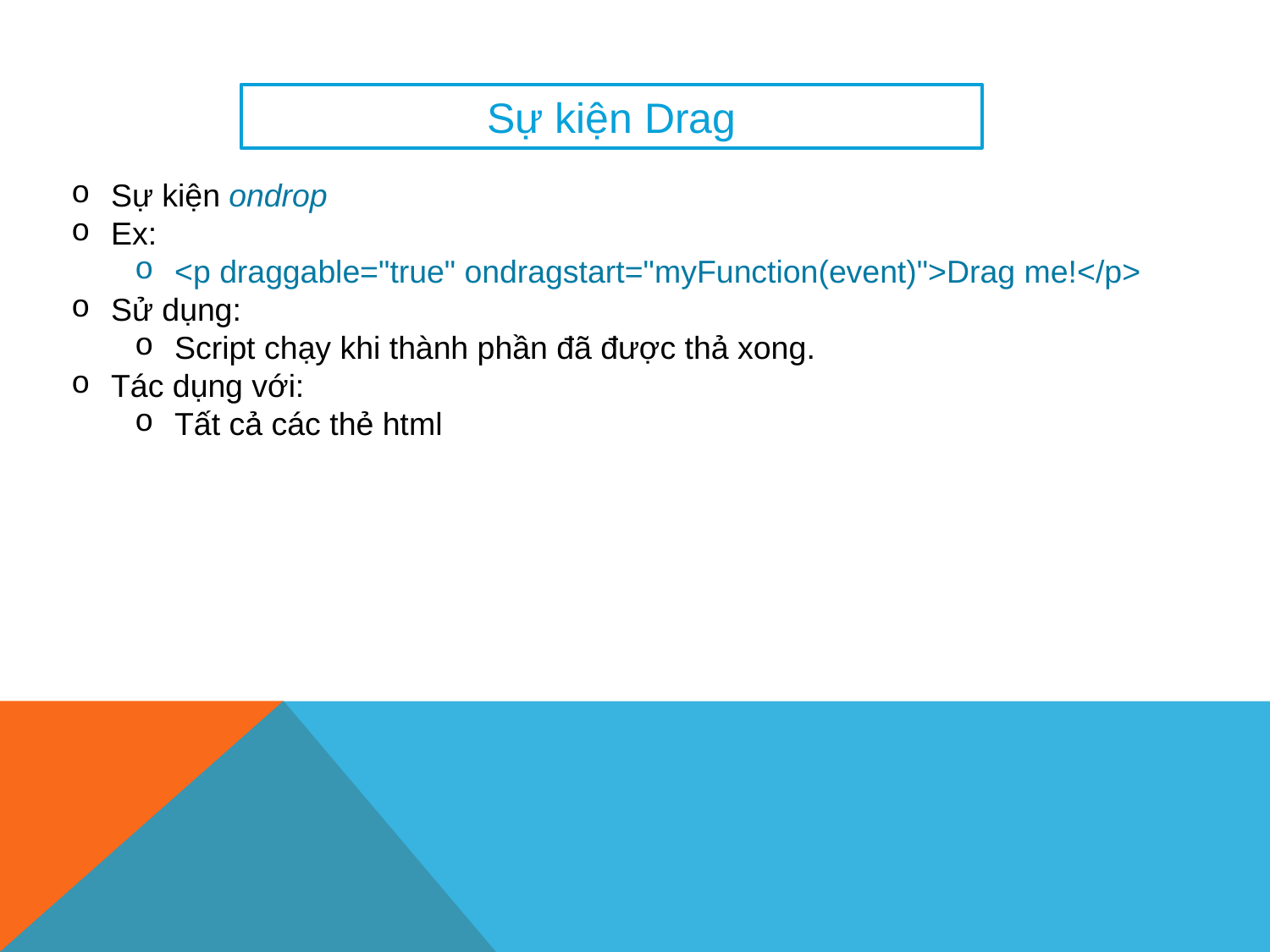

Sự kiện Drag
Sự kiện ondrop
Ex:
<p draggable="true" ondragstart="myFunction(event)">Drag me!</p>
Sử dụng:
Script chạy khi thành phần đã được thả xong.
Tác dụng với:
Tất cả các thẻ html